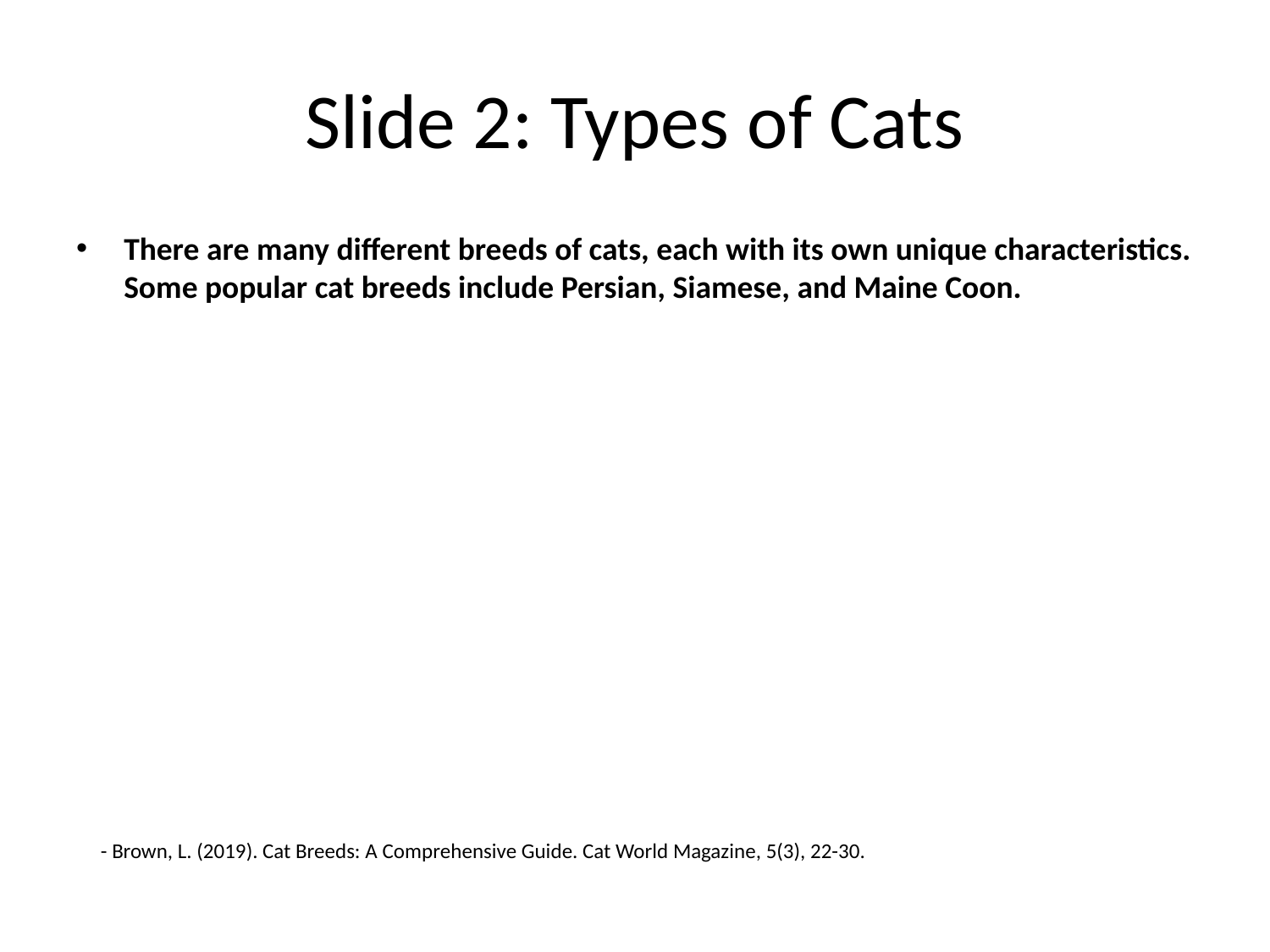

# Slide 2: Types of Cats
There are many different breeds of cats, each with its own unique characteristics. Some popular cat breeds include Persian, Siamese, and Maine Coon.

- Brown, L. (2019). Cat Breeds: A Comprehensive Guide. Cat World Magazine, 5(3), 22-30.